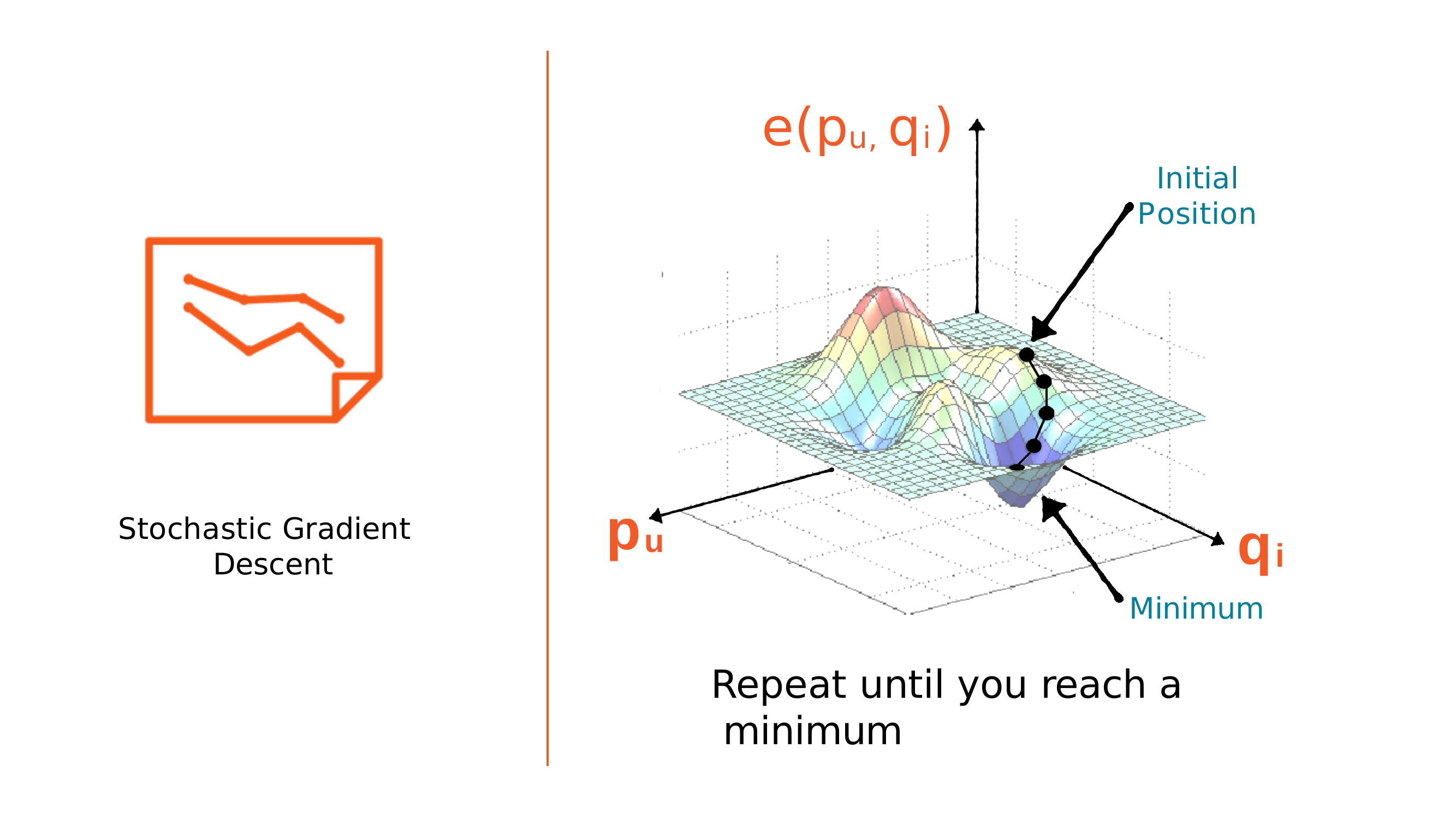

# e(pu, qi)

Initial  Position

qi
Minimum
pu

Stochastic Gradient  Descent

Repeat until you reach a  minimum